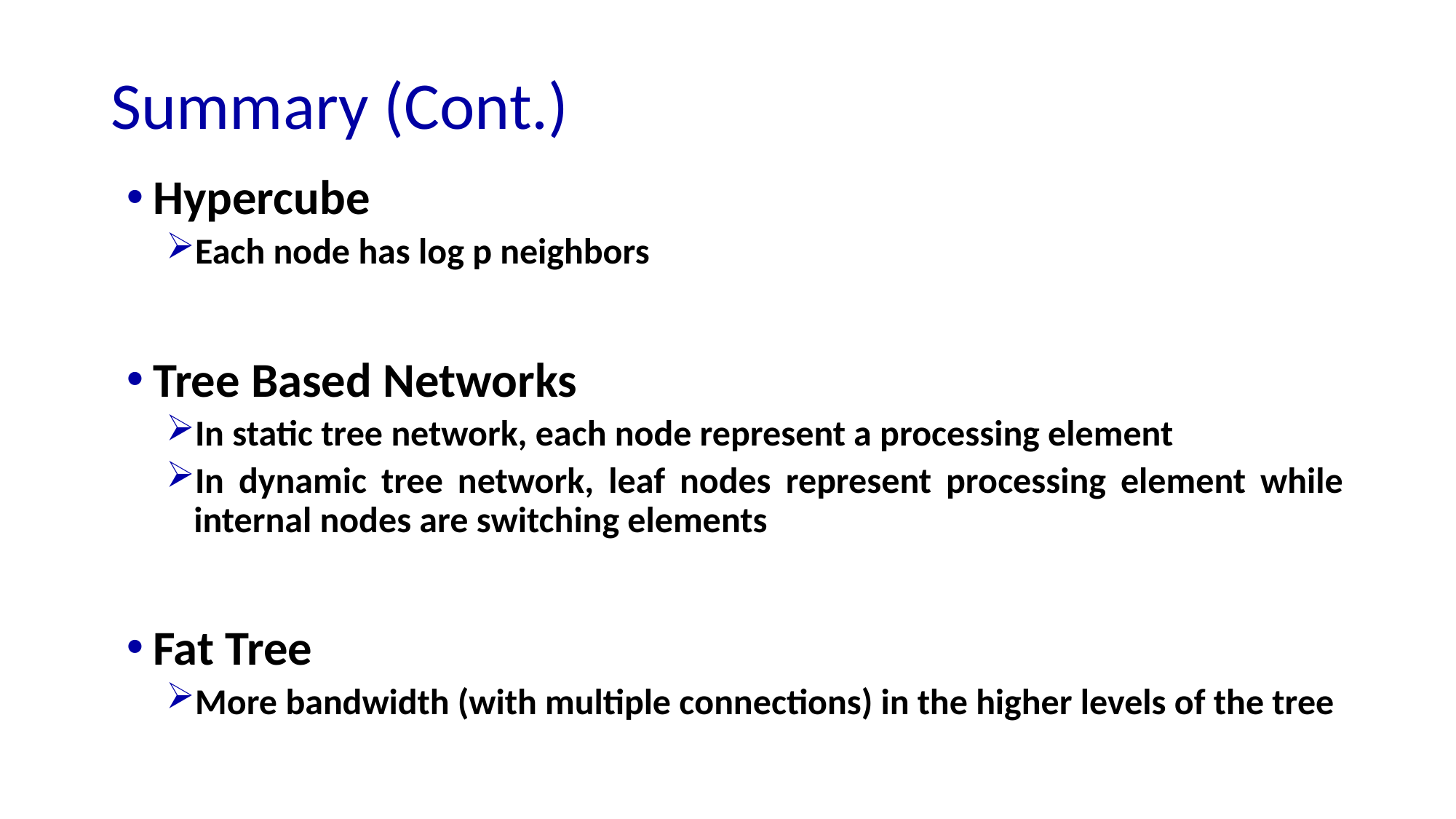

# Summary (Cont.)
Hypercube
Each node has log p neighbors

Tree Based Networks
In static tree network, each node represent a processing element
In dynamic tree network, leaf nodes represent processing element while internal nodes are switching elements

Fat Tree
More bandwidth (with multiple connections) in the higher levels of the tree